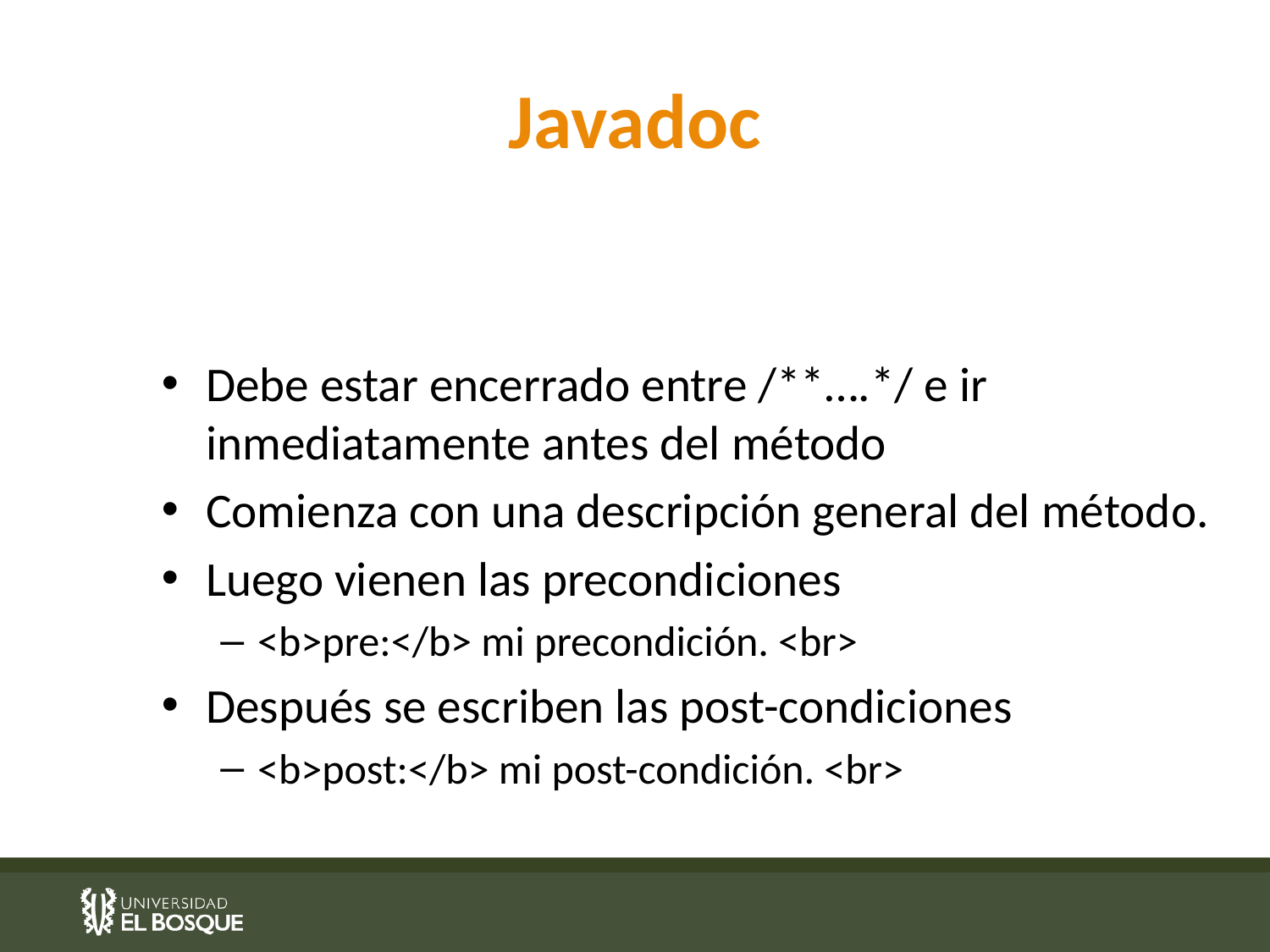

# Javadoc
Debe estar encerrado entre /**….*/ e ir inmediatamente antes del método
Comienza con una descripción general del método.
Luego vienen las precondiciones
<b>pre:</b> mi precondición. <br>
Después se escriben las post-condiciones
<b>post:</b> mi post-condición. <br>